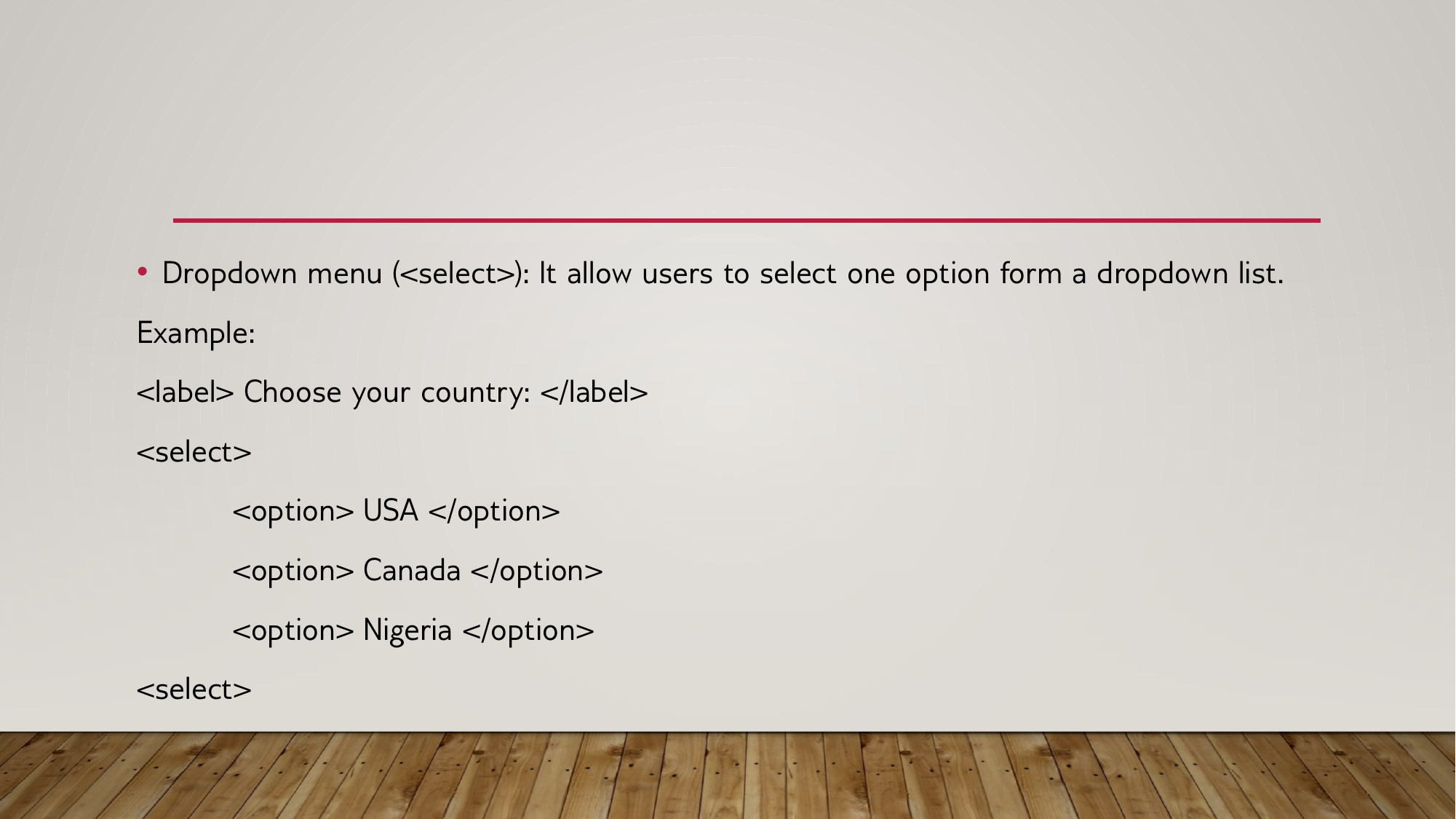

Dropdown menu (<select>): It allow users to select one option form a dropdown list.
Example:
<label> Choose your country: </label>
<select>
	<option> USA </option>
	<option> Canada </option>
	<option> Nigeria </option>
<select>